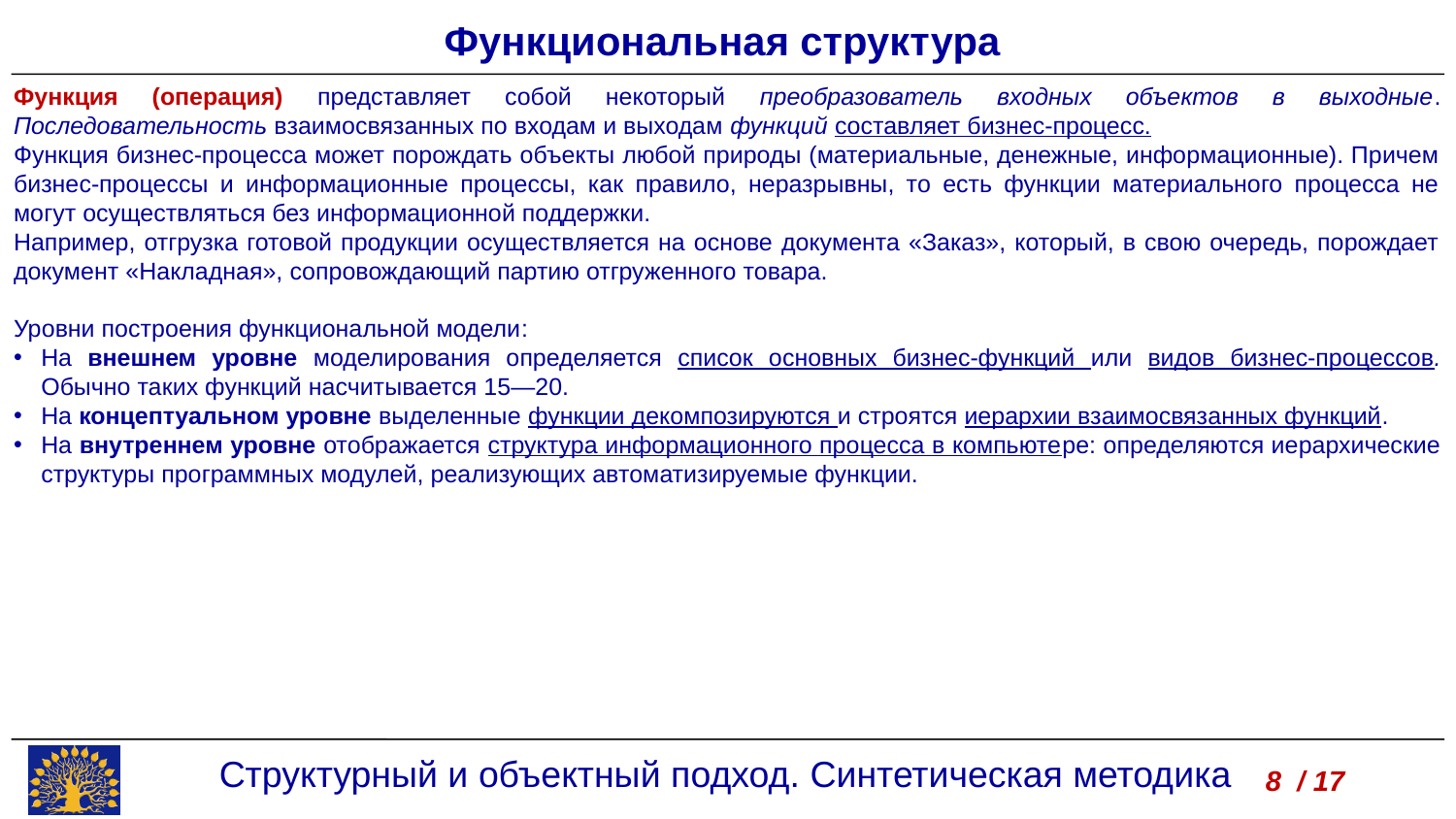

Функциональная структура
Функция (операция) представляет собой некоторый преобразователь входных объектов в выходные. Последовательность взаимосвязанных по входам и выходам функций составляет бизнес-процесс.
Функция бизнес-процесса может порождать объекты любой природы (материальные, денежные, информационные). Причем бизнес-процессы и информационные процессы, как правило, неразрывны, то есть функции материального процесса не могут осуществляться без информационной поддержки.
Например, отгрузка готовой продукции осуществляется на основе документа «Заказ», который, в свою очередь, порождает документ «Накладная», сопровождающий партию отгруженного товара.

Уровни построения функциональной модели:
На внешнем уровне моделирования определяется список основных бизнес-функций или видов бизнес-процессов. Обычно таких функций насчитывается 15—20.
На концептуальном уровне выделенные функции декомпозируются и строятся иерархии взаимосвязанных функций.
На внутреннем уровне отображается структура информационного процесса в компьютере: определяются иерархические структуры программных модулей, реализующих автоматизируемые функции.